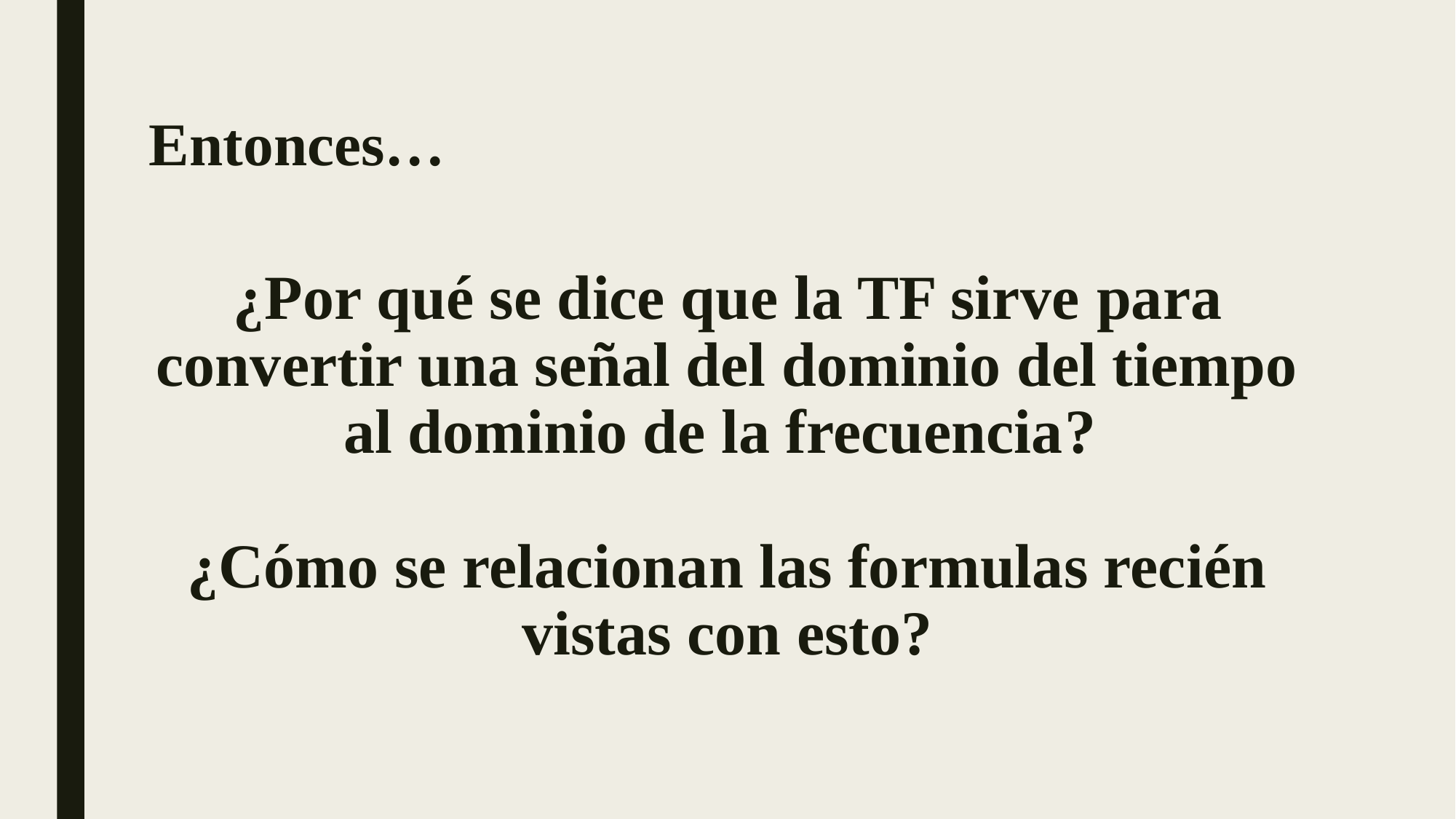

Entonces…
# ¿Por qué se dice que la TF sirve para convertir una señal del dominio del tiempo al dominio de la frecuencia? ¿Cómo se relacionan las formulas recién vistas con esto?